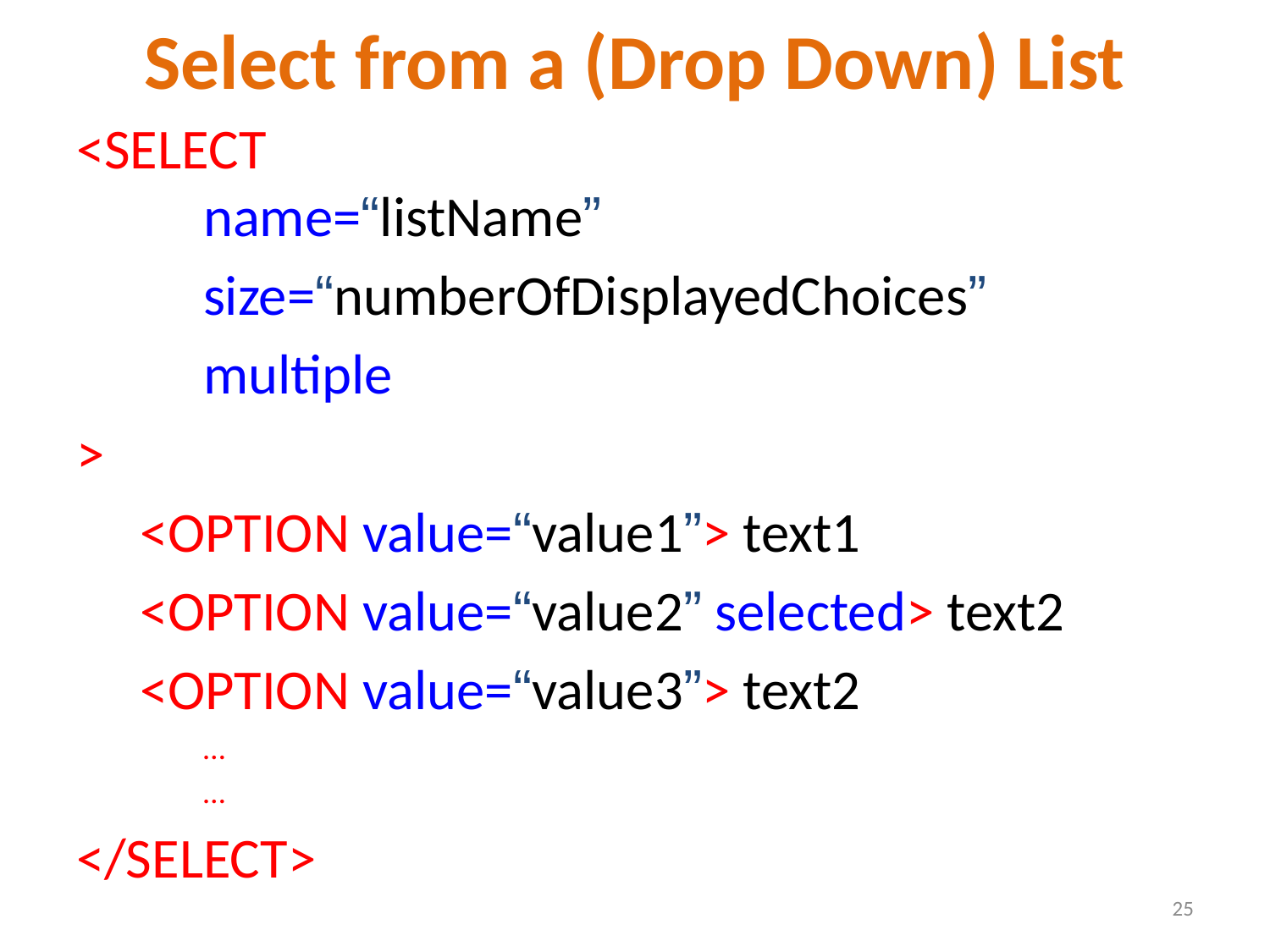

# Select from a (Drop Down) List
<SELECT
	name=“listName”
	size=“numberOfDisplayedChoices”
	multiple
>
<OPTION value=“value1”> text1
<OPTION value=“value2” selected> text2
<OPTION value=“value3”> text2
	…
	…
</SELECT>
25